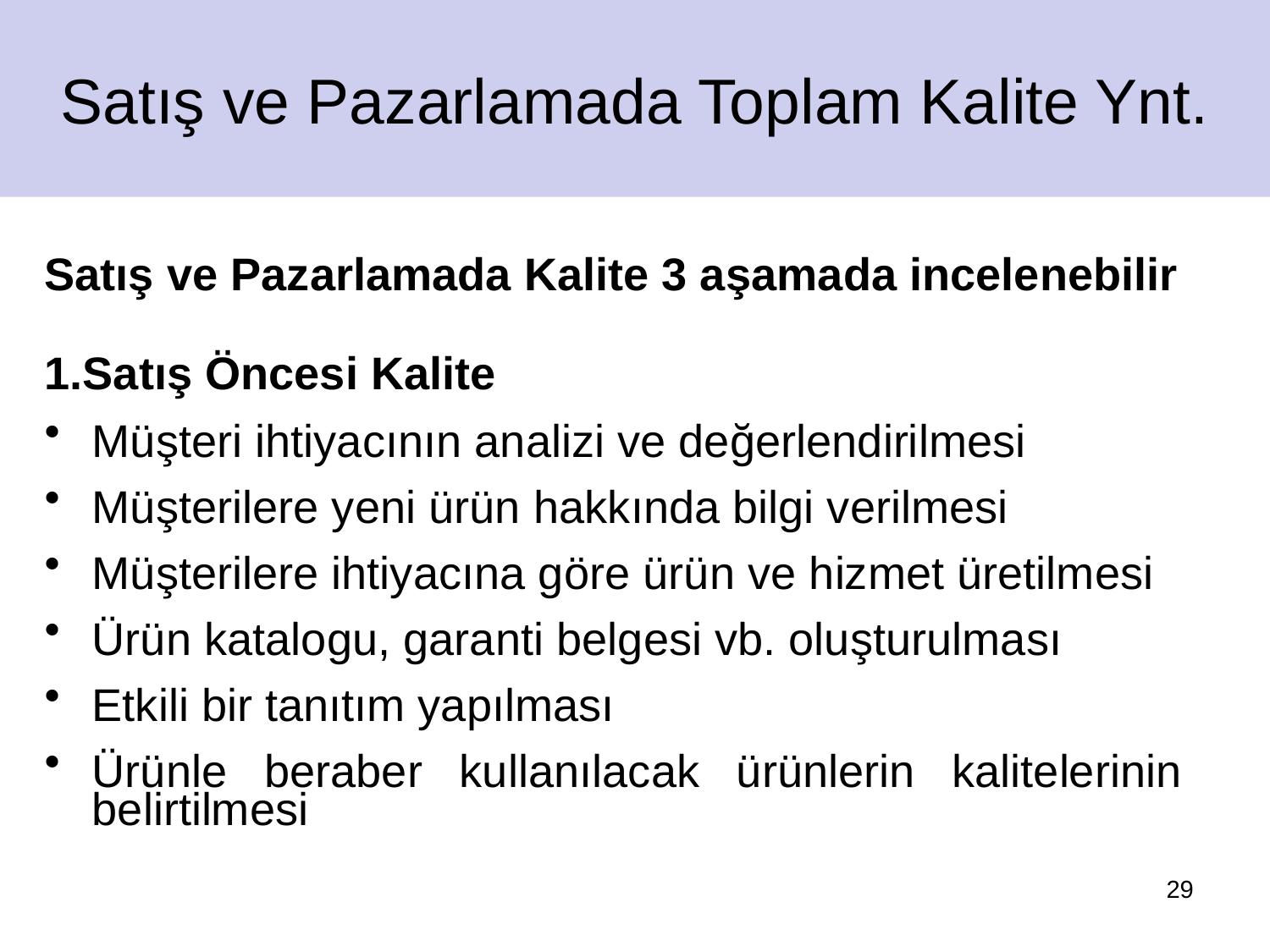

Satış ve Pazarlamada Toplam Kalite Ynt.
Satış ve Pazarlamada Kalite 3 aşamada incelenebilir
1.Satış Öncesi Kalite
Müşteri ihtiyacının analizi ve değerlendirilmesi
Müşterilere yeni ürün hakkında bilgi verilmesi
Müşterilere ihtiyacına göre ürün ve hizmet üretilmesi
Ürün katalogu, garanti belgesi vb. oluşturulması
Etkili bir tanıtım yapılması
Ürünle beraber kullanılacak ürünlerin kalitelerinin belirtilmesi
29